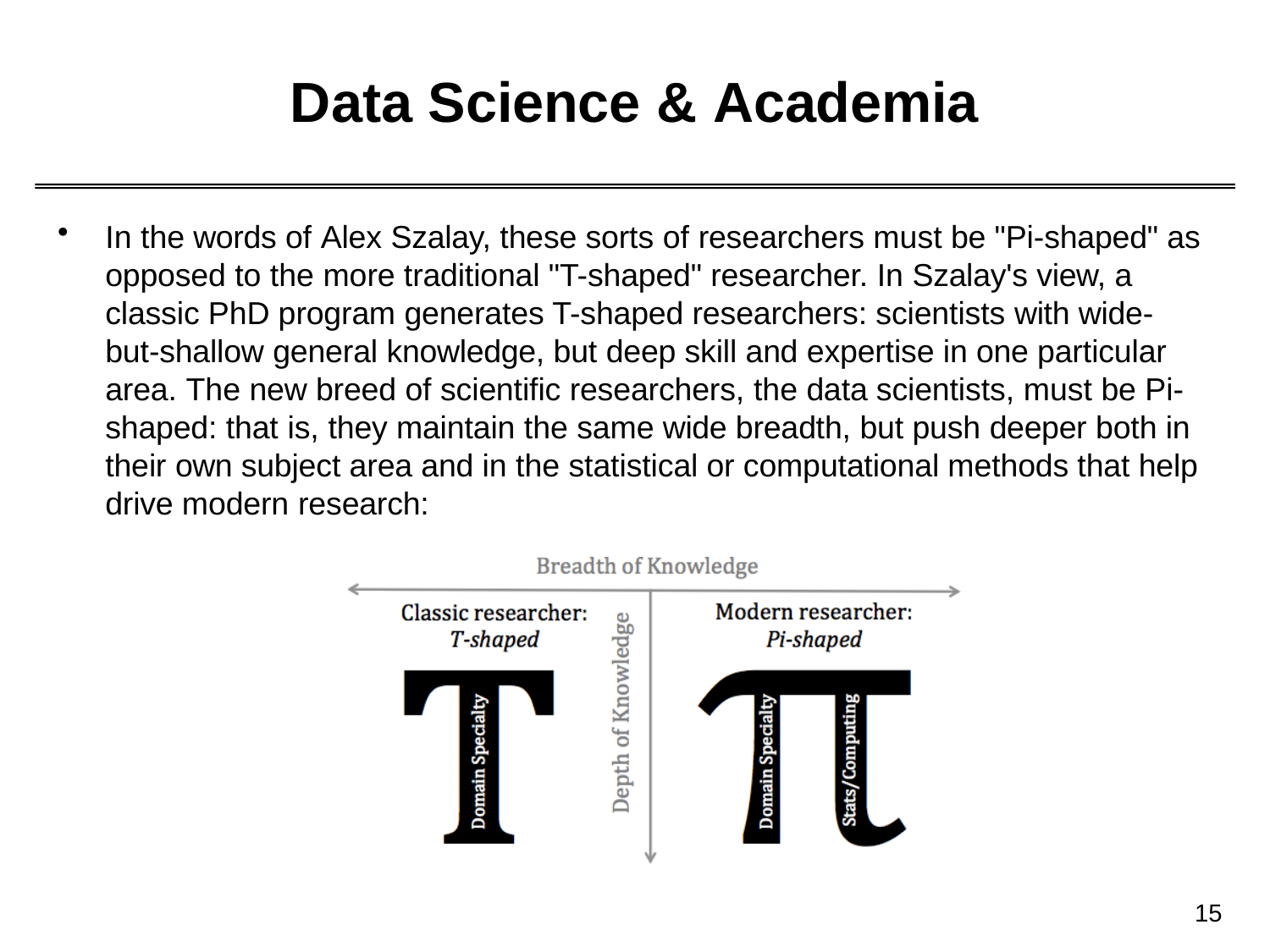

# Data Science & Academia
In the words of Alex Szalay, these sorts of researchers must be "Pi-shaped" as  opposed to the more traditional "T-shaped" researcher. In Szalay's view, a  classic PhD program generates T-shaped researchers: scientists with wide-  but-shallow general knowledge, but deep skill and expertise in one particular  area. The new breed of scientific researchers, the data scientists, must be Pi-  shaped: that is, they maintain the same wide breadth, but push deeper both in  their own subject area and in the statistical or computational methods that help  drive modern research:

15